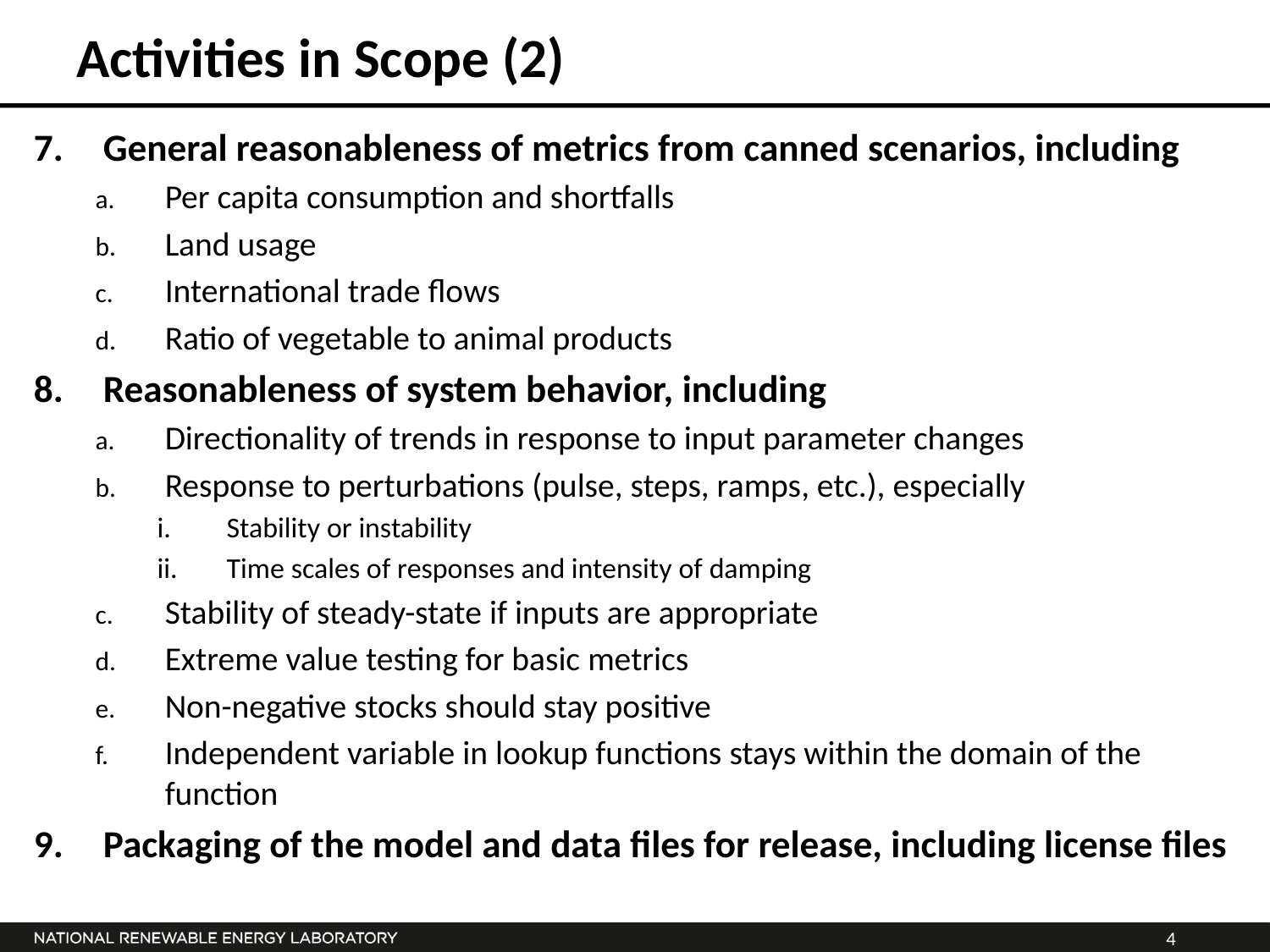

# Activities in Scope (2)
General reasonableness of metrics from canned scenarios, including
Per capita consumption and shortfalls
Land usage
International trade flows
Ratio of vegetable to animal products
Reasonableness of system behavior, including
Directionality of trends in response to input parameter changes
Response to perturbations (pulse, steps, ramps, etc.), especially
Stability or instability
Time scales of responses and intensity of damping
Stability of steady-state if inputs are appropriate
Extreme value testing for basic metrics
Non-negative stocks should stay positive
Independent variable in lookup functions stays within the domain of the function
Packaging of the model and data files for release, including license files